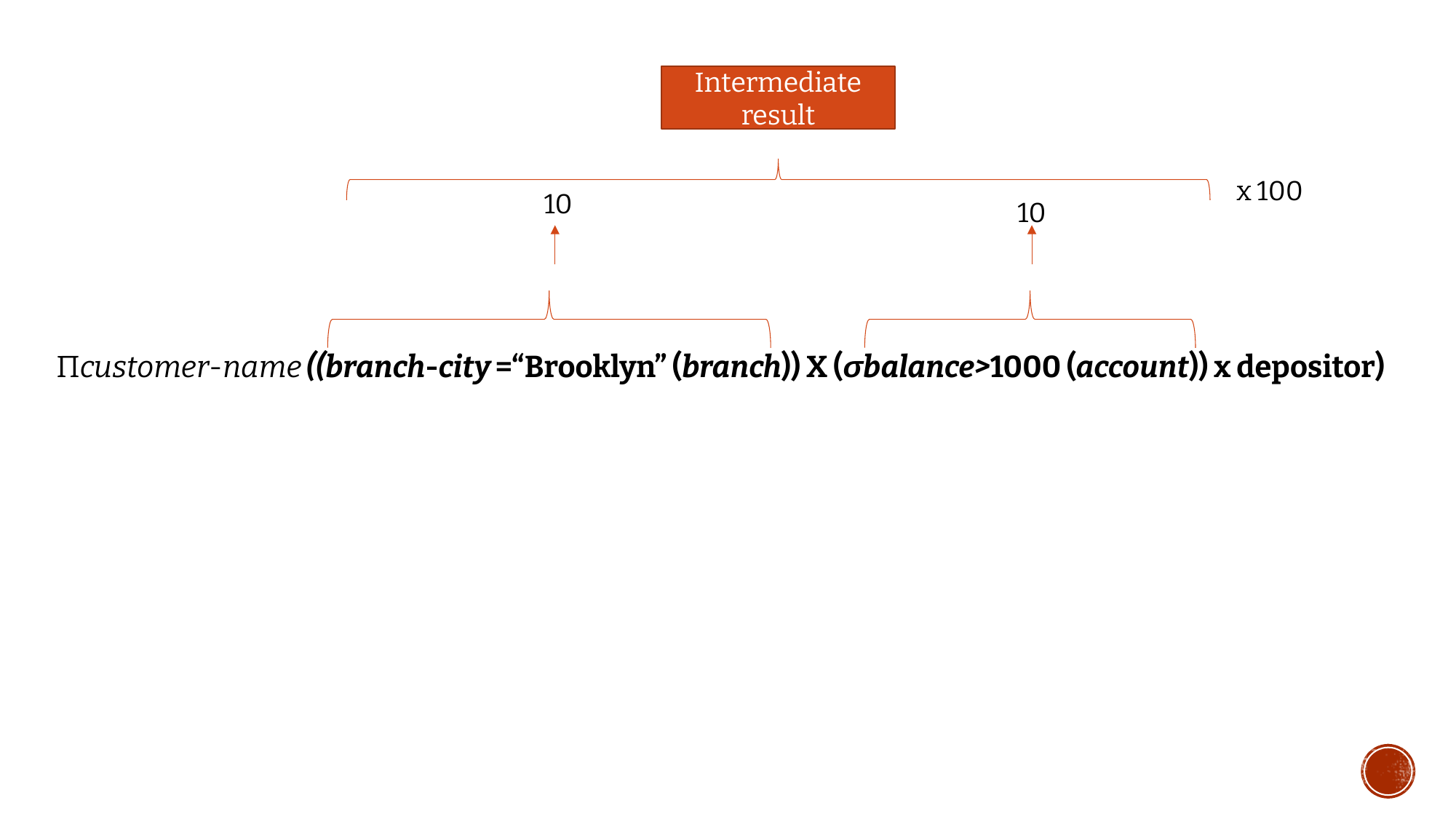

Intermediate result

  Πcustomer-name ((branch-city =“Brooklyn” (branch)) X (σbalance>1000 (account)) x depositor)

x 100

10
10